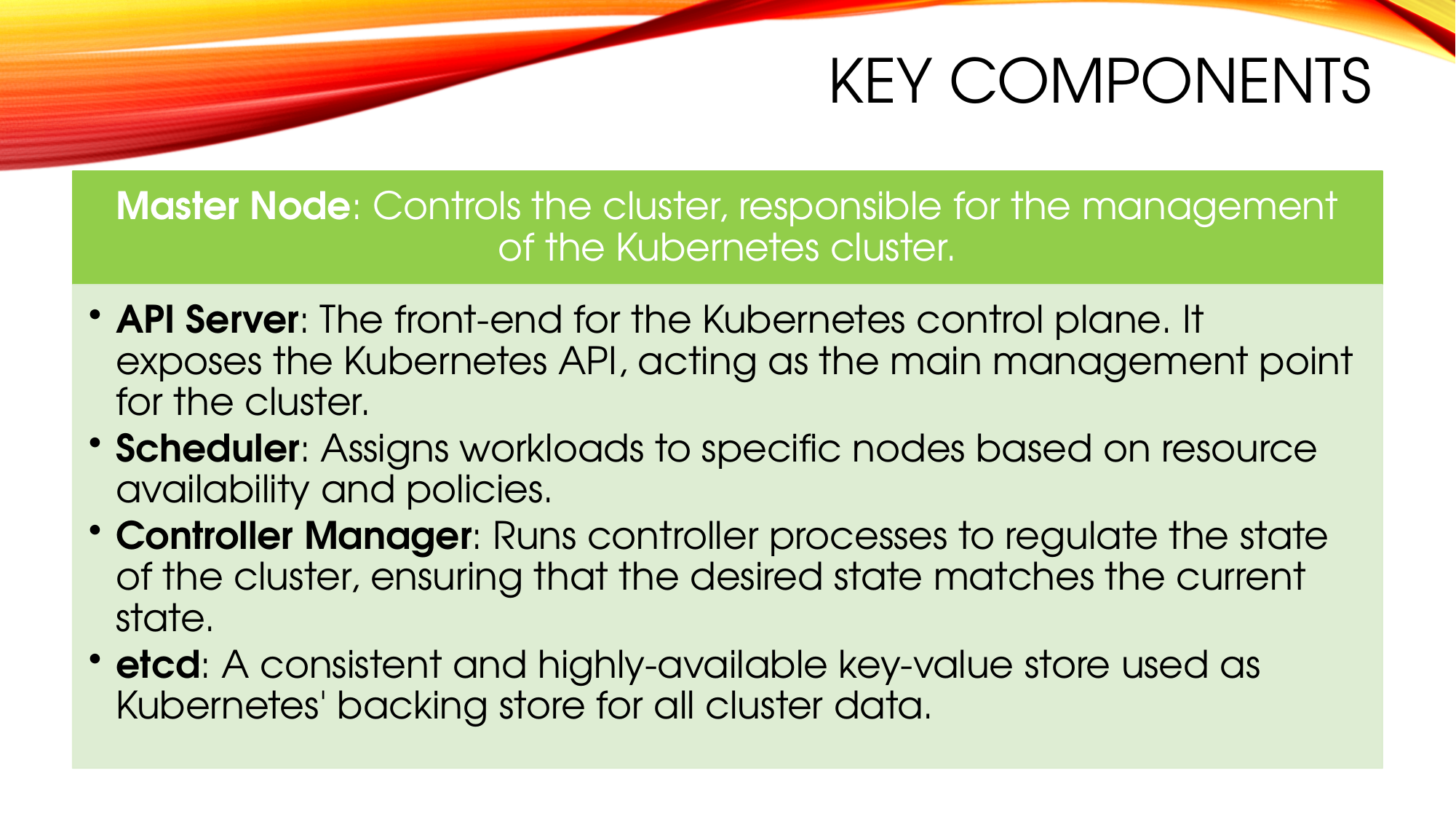

# Key Components
Master Node: Controls the cluster, responsible for the management of the Kubernetes cluster.
API Server: The front-end for the Kubernetes control plane. It exposes the Kubernetes API, acting as the main management point for the cluster.
Scheduler: Assigns workloads to specific nodes based on resource availability and policies.
Controller Manager: Runs controller processes to regulate the state of the cluster, ensuring that the desired state matches the current state.
etcd: A consistent and highly-available key-value store used as Kubernetes' backing store for all cluster data.